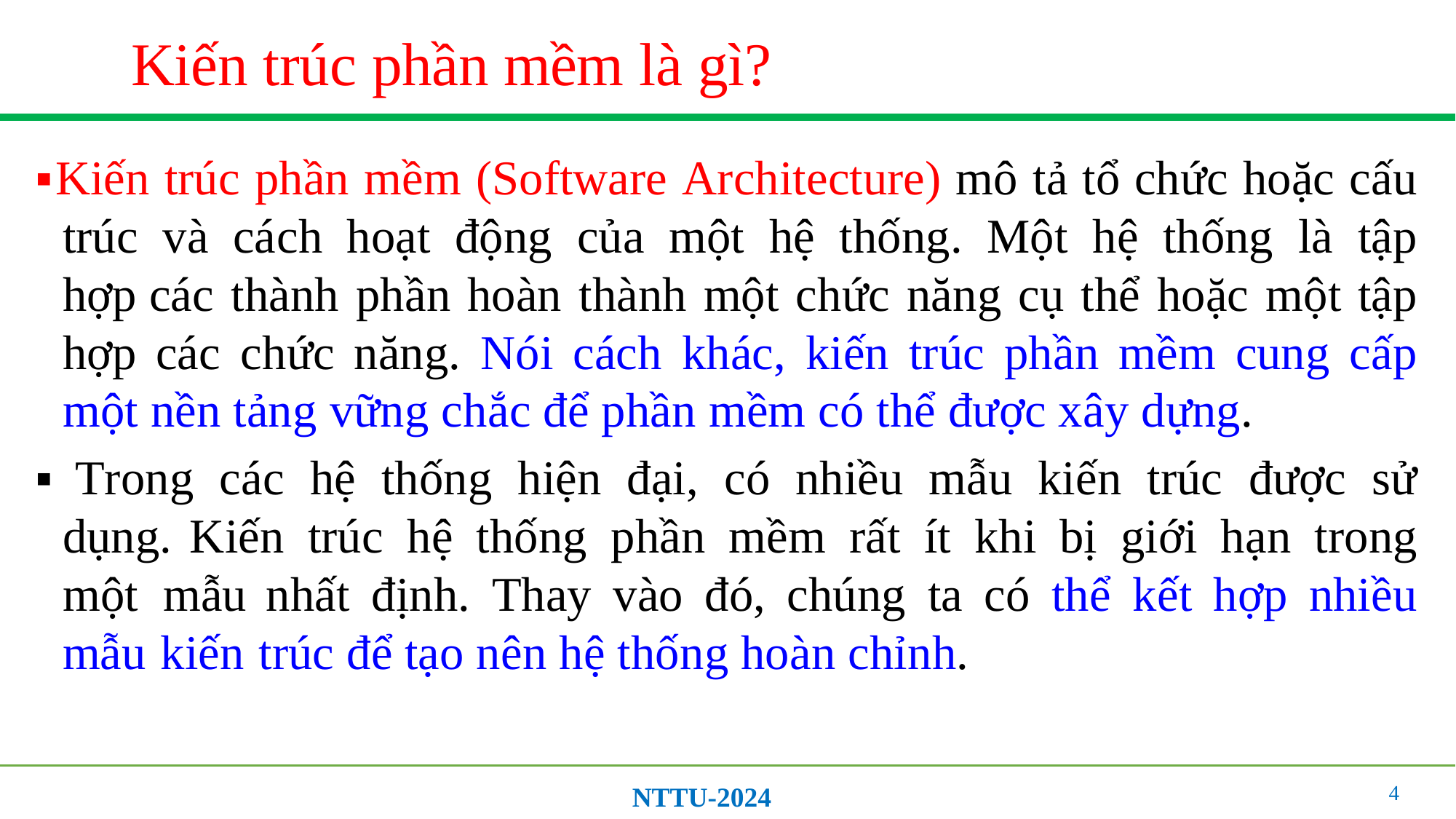

# Kiến trúc phần mềm là gì?
▪Kiến trúc phần mềm (Software Architecture) mô tả tổ chức hoặc cấu trúc và cách hoạt động của một hệ thống. Một hệ thống là tập hợp các thành phần hoàn thành một chức năng cụ thể hoặc một tập hợp các chức năng. Nói cách khác, kiến trúc phần mềm cung cấp một nền tảng vững chắc để phần mềm có thể được xây dựng.
▪ Trong các hệ thống hiện đại, có nhiều mẫu kiến trúc được sử dụng. Kiến trúc hệ thống phần mềm rất ít khi bị giới hạn trong một mẫu nhất định. Thay vào đó, chúng ta có thể kết hợp nhiều mẫu kiến trúc để tạo nên hệ thống hoàn chỉnh.
4